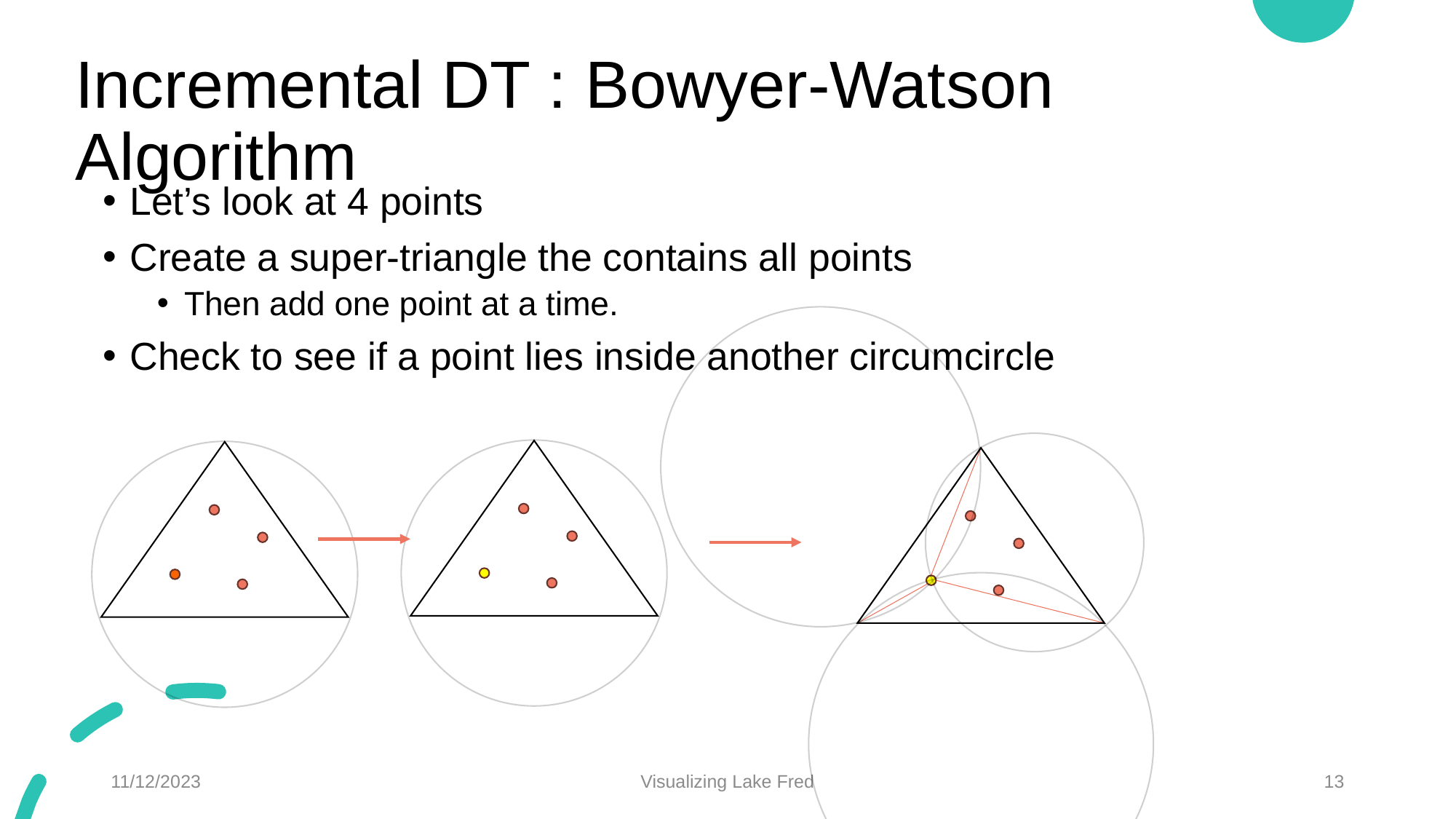

# Incremental DT : Bowyer-Watson Algorithm
Let’s look at 4 points
Create a super-triangle the contains all points
Then add one point at a time.
Check to see if a point lies inside another circumcircle

11/12/2023
Visualizing Lake Fred
13

Final Result: Remove triangles that share two or more vertices with the original super-triangle.